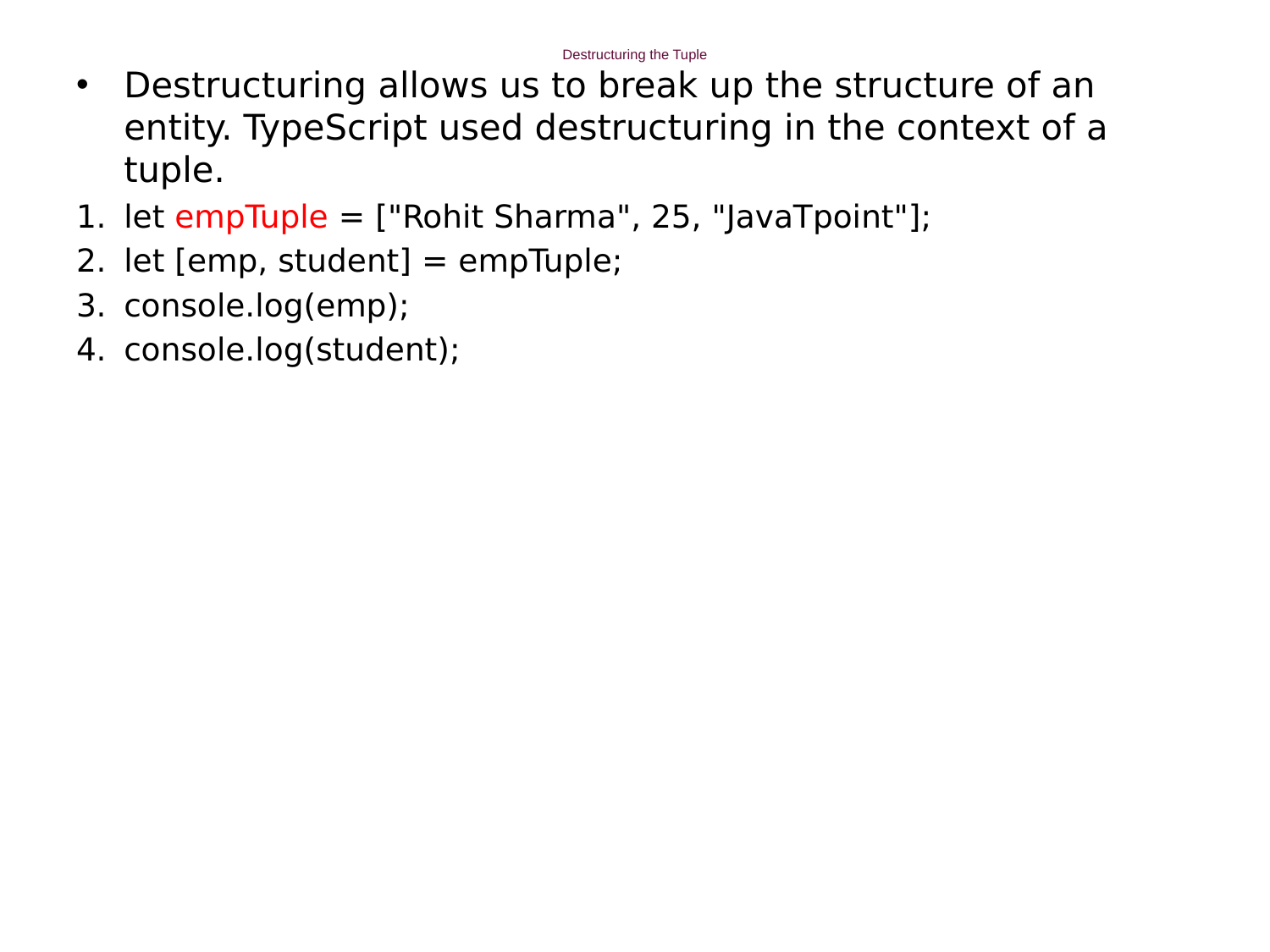

# Destructuring the Tuple
Destructuring allows us to break up the structure of an entity. TypeScript used destructuring in the context of a tuple.
let empTuple = ["Rohit Sharma", 25, "JavaTpoint"];
let [emp, student] = empTuple;
console.log(emp);
console.log(student);